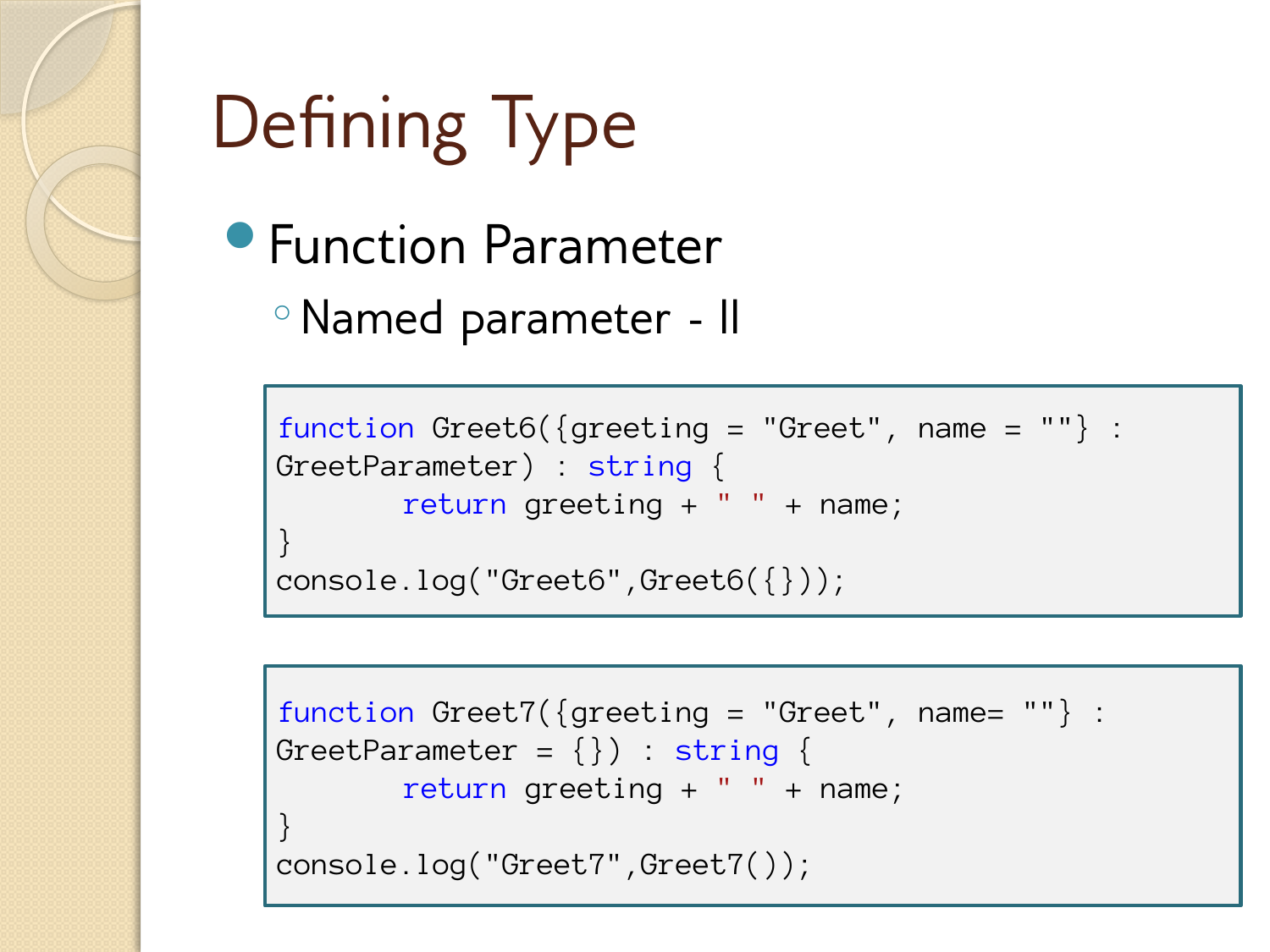

# Defining Type
Function Parameter
Named parameter - II

function Greet6({greeting = "Greet", name = ""} : GreetParameter) : string {
	return greeting + " " + name;
}
console.log("Greet6",Greet6({}));
function Greet7({greeting = "Greet", name= ""} : GreetParameter = {}) : string {
	return greeting + " " + name;
}
console.log("Greet7",Greet7());